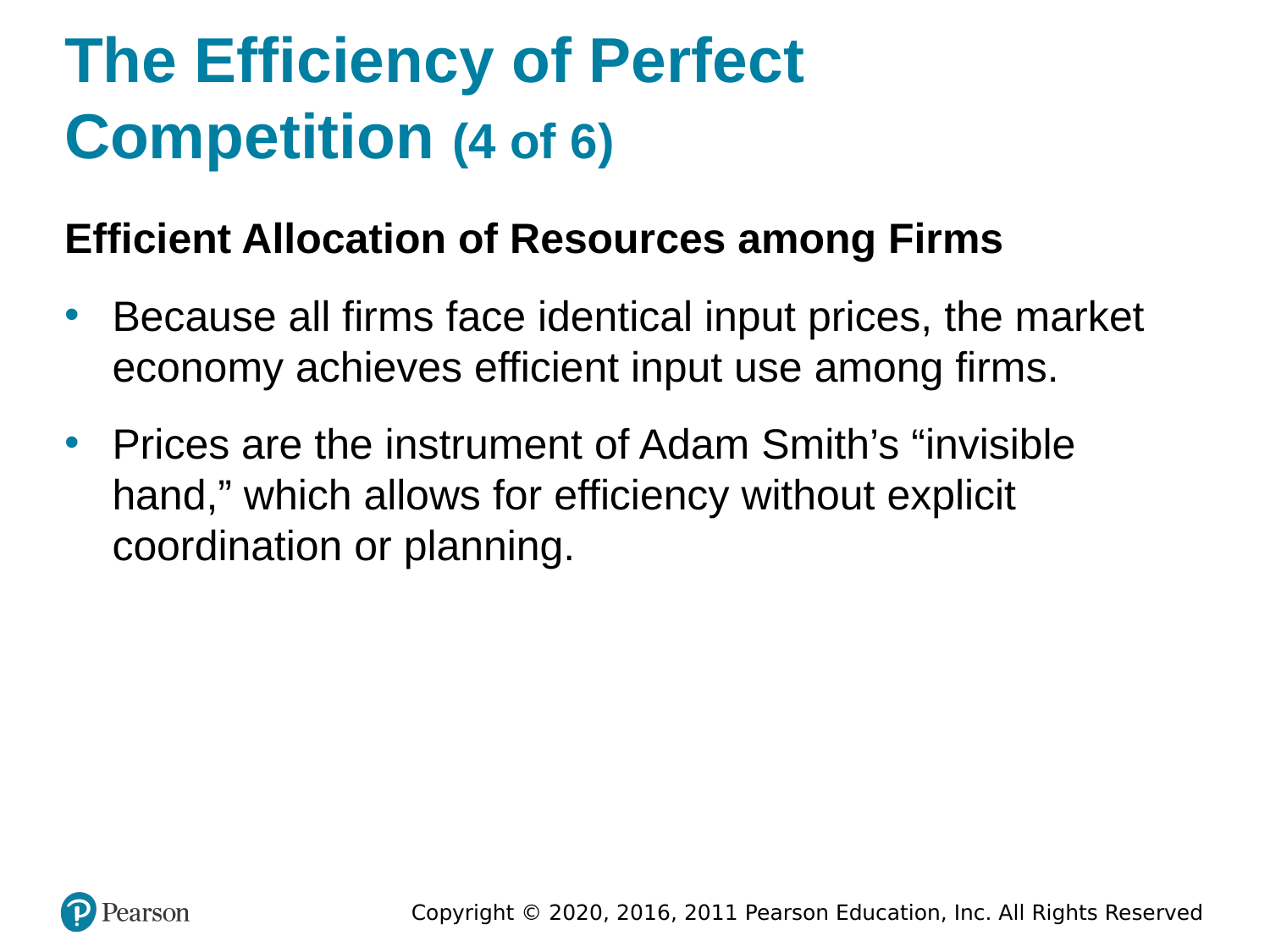

# The Efficiency of Perfect Competition (4 of 6)
Efficient Allocation of Resources among Firms
Because all firms face identical input prices, the market economy achieves efficient input use among firms.
Prices are the instrument of Adam Smith’s “invisible hand,” which allows for efficiency without explicit coordination or planning.